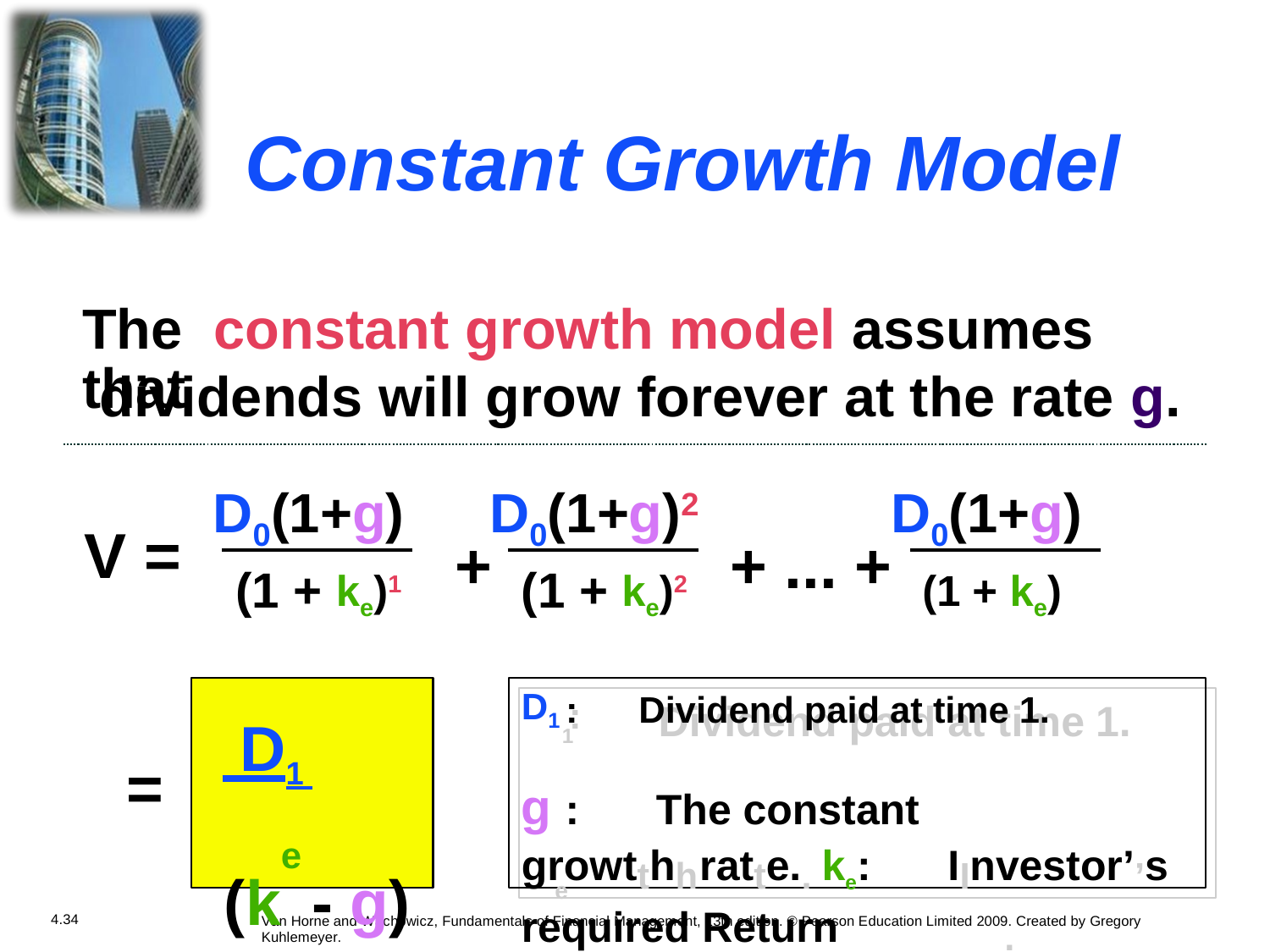

Constant
Growth
Model
The  constant growth model assumes that
dividends will grow forever at the rate
g.

D0(1+g)
D0(1+g)2
D0(1+g)
V =
+
+ ...
+

(1 +
ke)1
(1 +
ke)2
(1 + ke)

 D1
(k - g)

:     Dividend paid at time 1.
g :      The constant growtthhratte.. ke:      IInvestor’’s required Return              .

D1 :
1
Dividend
paid at time
1.

=

e
e

4.34
Van Horne and Wachowicz, Fundamentals of Financial Management, 13th edition. © Pearson Education Limited 2009. Created by Gregory Kuhlemeyer.